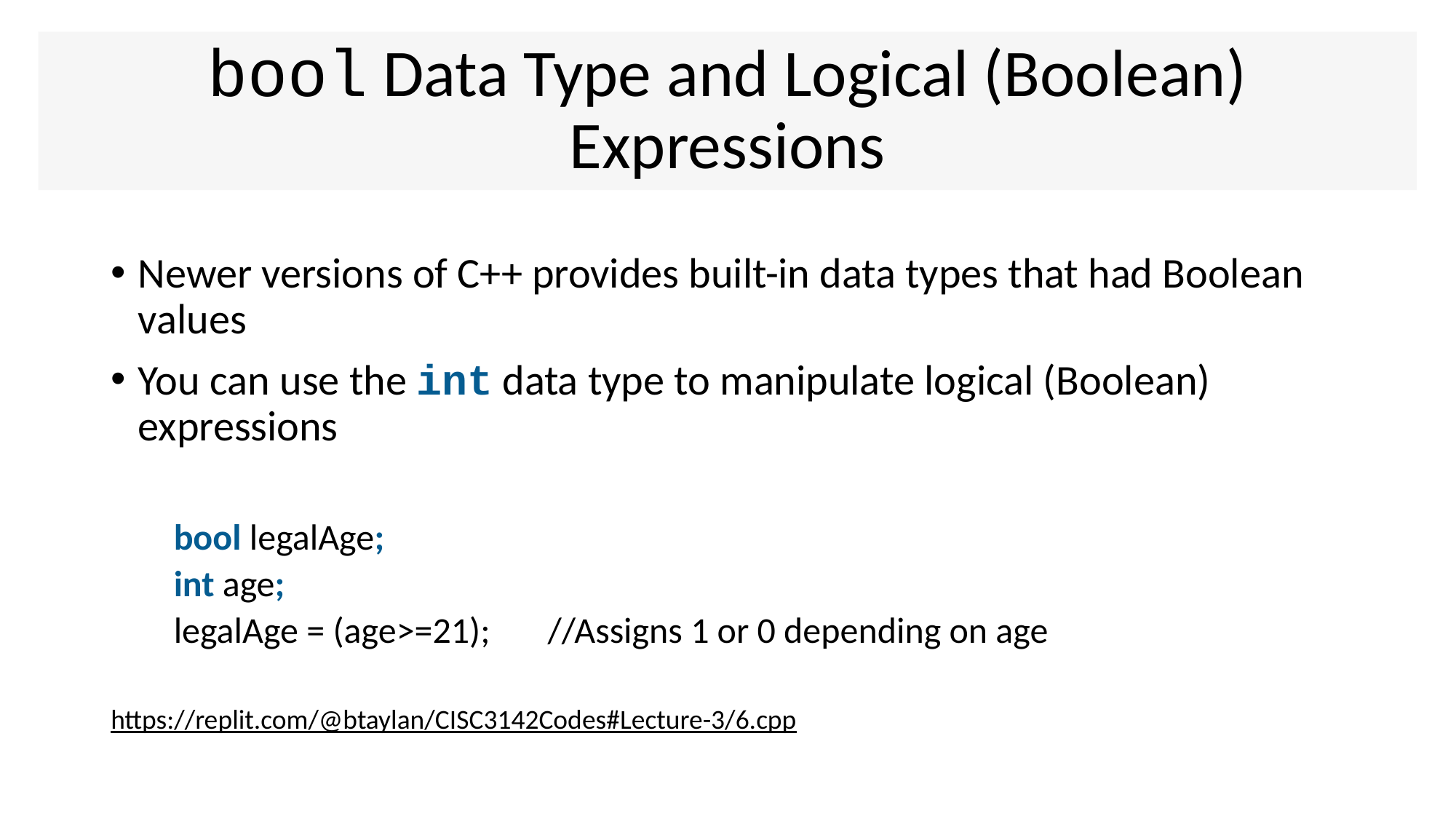

# bool Data Type and Logical (Boolean) Expressions
Newer versions of C++ provides built-in data types that had Boolean values
You can use the int data type to manipulate logical (Boolean) expressions

 bool legalAge;
 int age;
 legalAge = (age>=21);       //Assigns 1 or 0 depending on age

https://replit.com/@btaylan/CISC3142Codes#Lecture-3/6.cpp